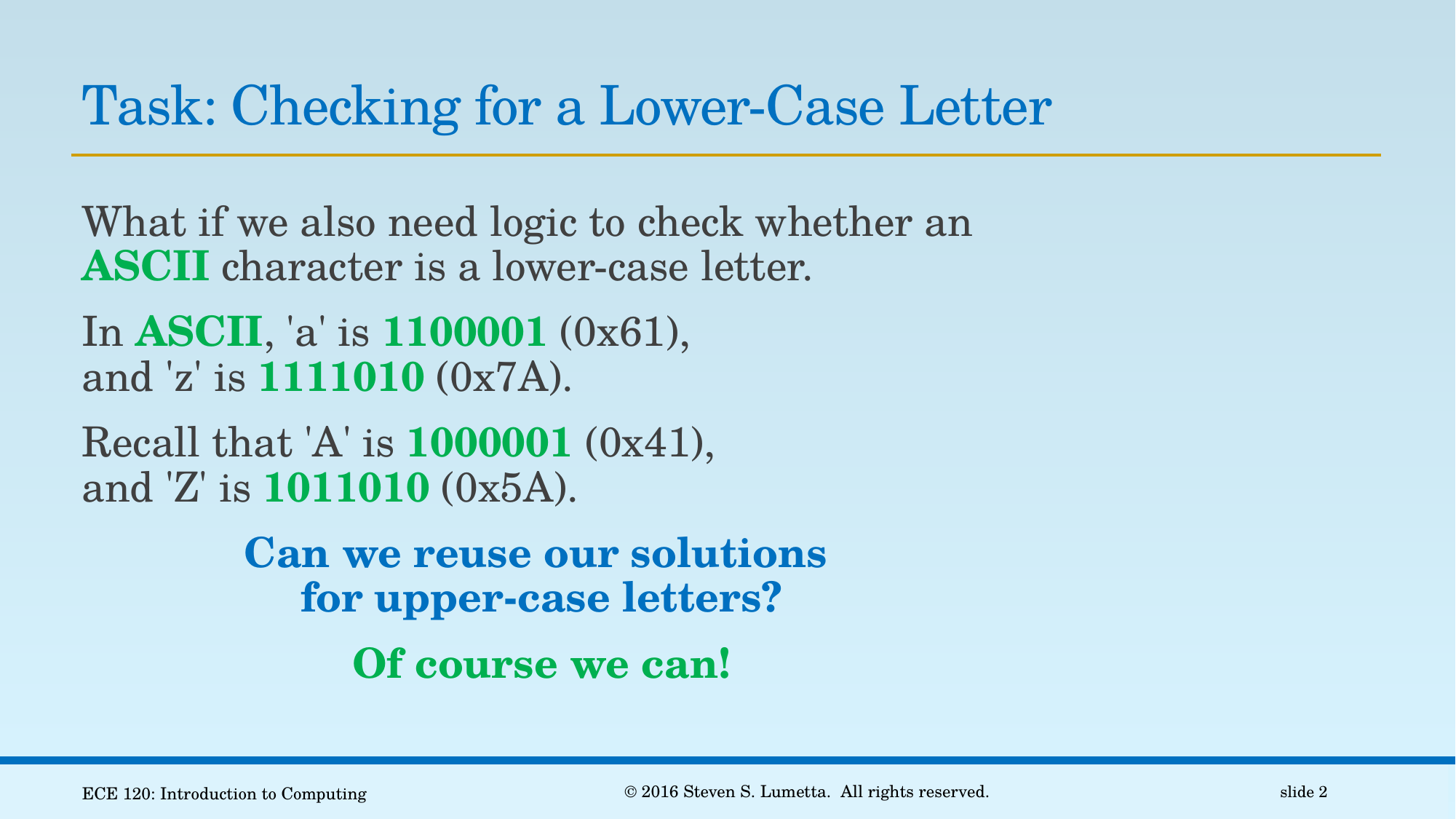

# Task: Checking for a Lower-Case Letter
What if we also need logic to check whether an
ASCII character is a lower-case letter.
In ASCII, 'a' is 1100001 (0x61),
and 'z' is 1111010 (0x7A).
Recall that 'A' is 1000001 (0x41),
and 'Z' is 1011010 (0x5A).
Can we reuse our solutions
for upper-case letters?
Of course we can!
ECE 120: Introduction to Computing
© 2016 Steven S. Lumetta.  All rights reserved.
slide 2